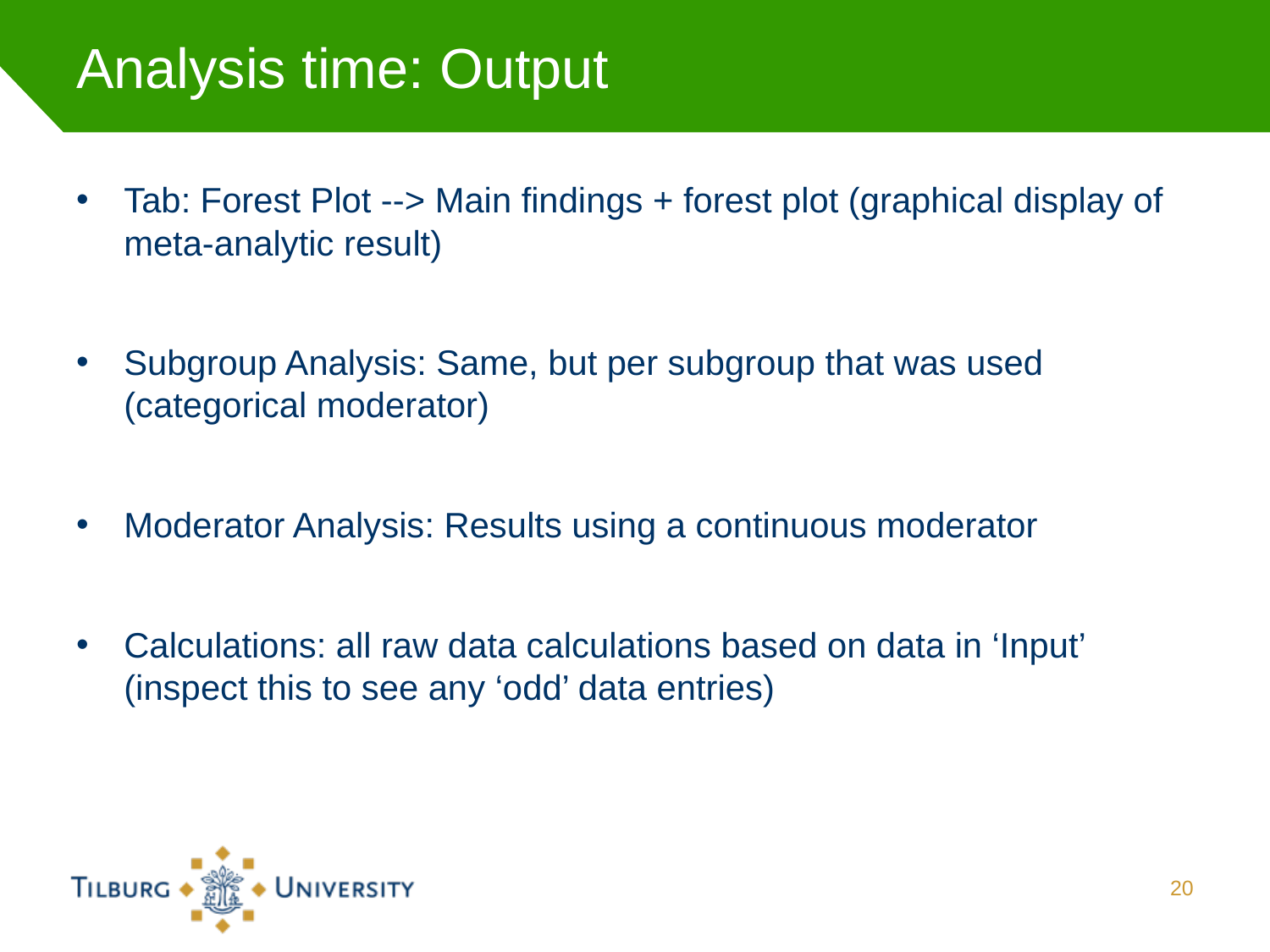

# Analysis time: Output
Tab: Forest Plot --> Main findings + forest plot (graphical display of meta-analytic result)

Subgroup Analysis: Same, but per subgroup that was used (categorical moderator)

Moderator Analysis: Results using a continuous moderator

Calculations: all raw data calculations based on data in ‘Input’ (inspect this to see any ‘odd’ data entries)

20